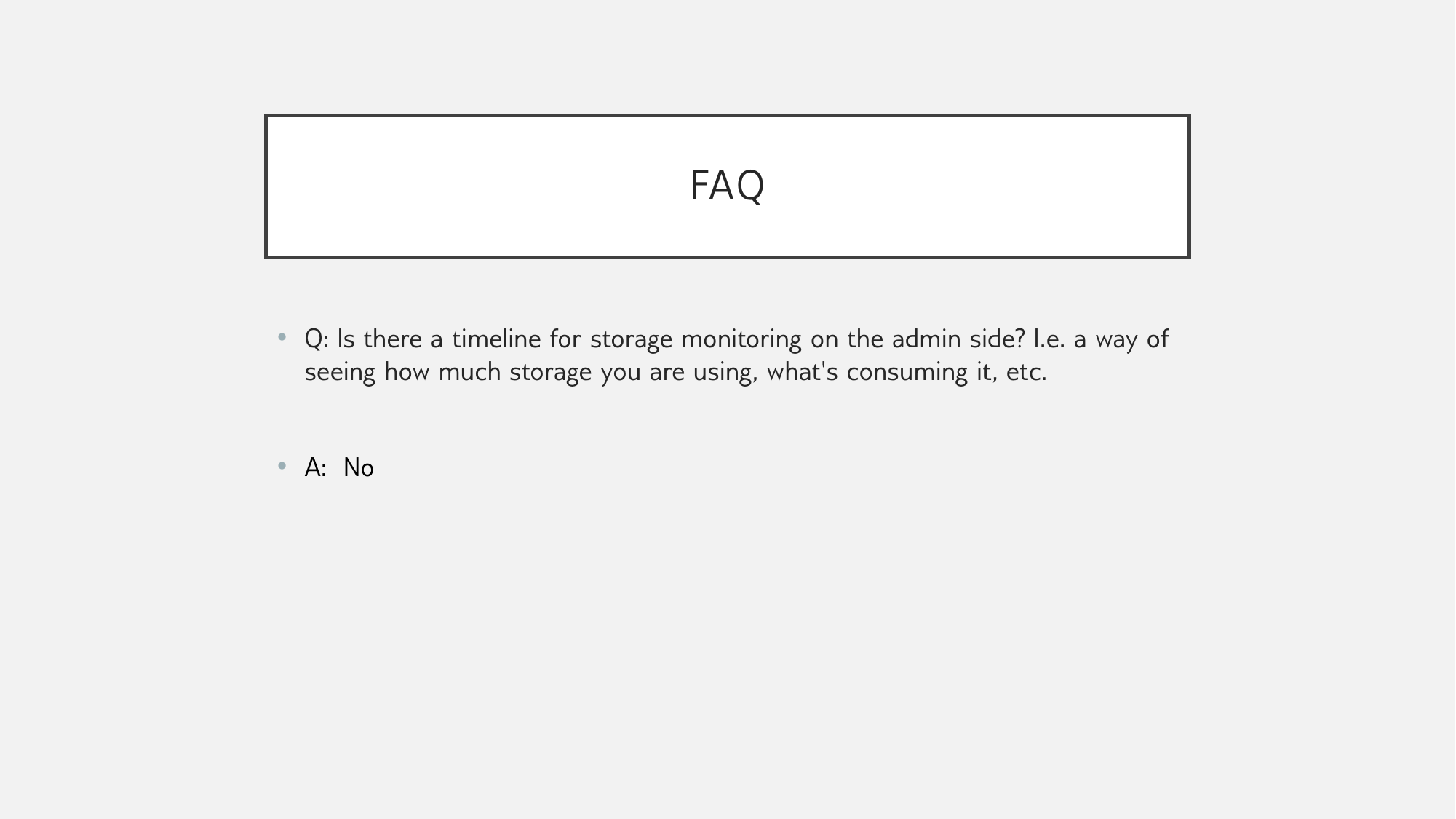

# FAQ
Q: Is there a timeline for storage monitoring on the admin side? I.e. a way of seeing how much storage you are using, what's consuming it, etc.

A:  No